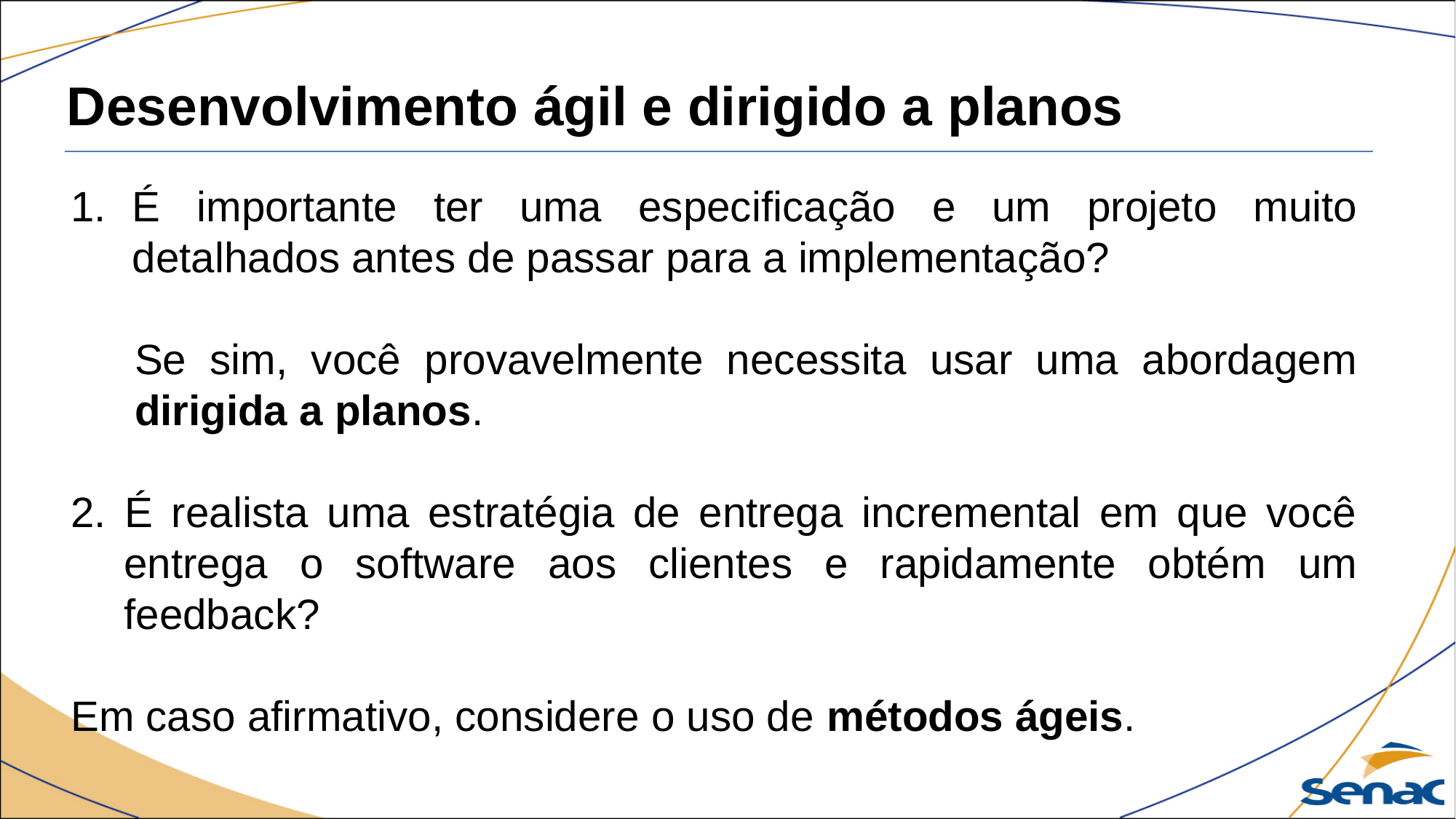

Desenvolvimento ágil e dirigido a planos
É importante ter uma especificação e um projeto muito detalhados antes de passar para a implementação?

Se sim, você provavelmente necessita usar uma abordagem dirigida a planos.

2. É realista uma estratégia de entrega incremental em que você entrega o software aos clientes e rapidamente obtém um feedback?

Em caso afirmativo, considere o uso de métodos ágeis.